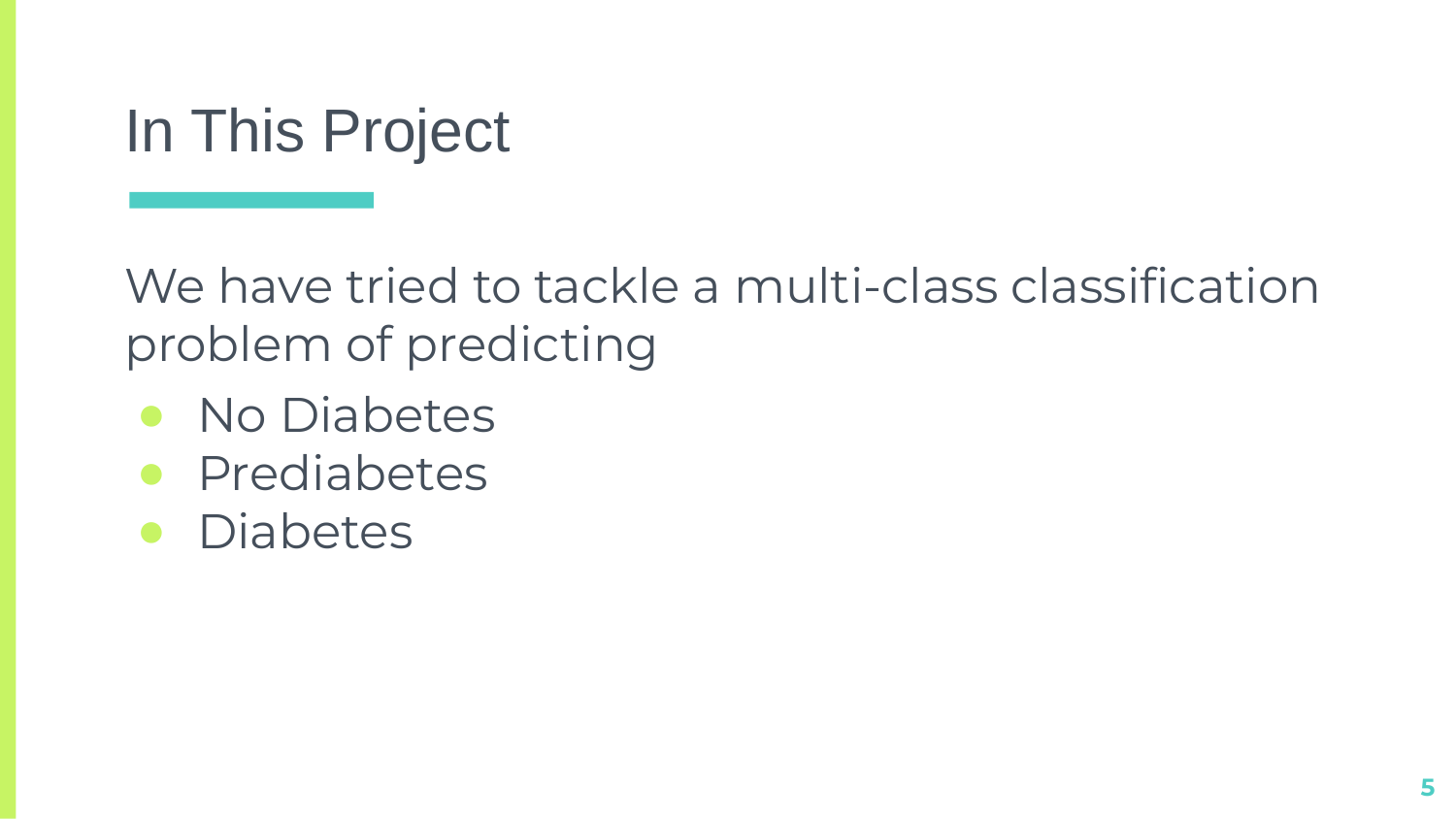

# In This Project
We have tried to tackle a multi-class classification problem of predicting
No Diabetes
Prediabetes
Diabetes
5